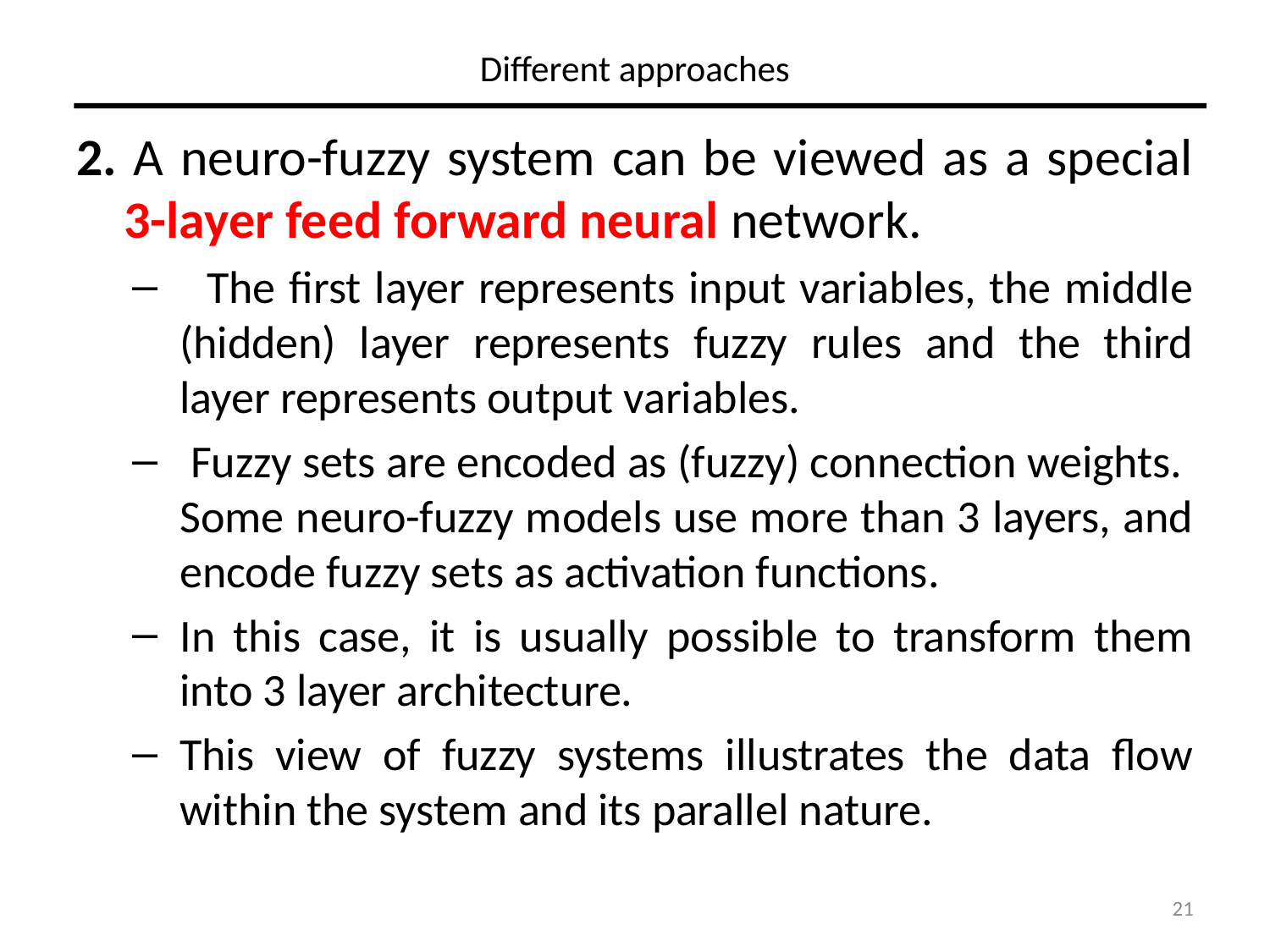

# Different approaches

2. A neuro-fuzzy system can be viewed as a special 3-layer feed forward neural network.
  The first layer represents input variables, the middle (hidden) layer represents fuzzy rules and the third layer represents output variables.
 Fuzzy sets are encoded as (fuzzy) connection weights.  Some neuro-fuzzy models use more than 3 layers, and encode fuzzy sets as activation functions.
In this case, it is usually possible to transform them into 3 layer architecture.
This view of fuzzy systems illustrates the data flow within the system and its parallel nature.
21